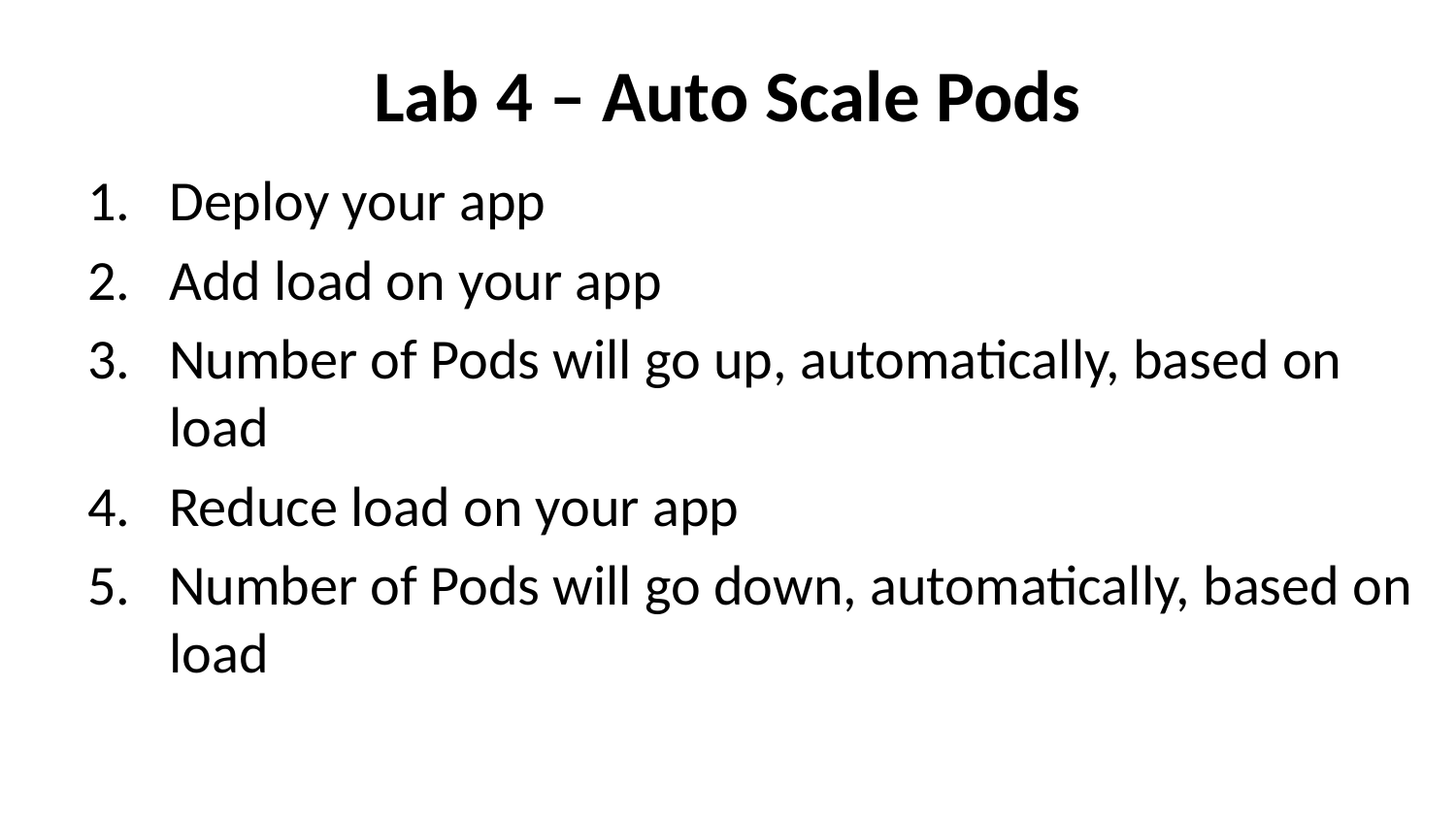

# Lab 4 – Auto Scale Pods
Deploy your app
Add load on your app
Number of Pods will go up, automatically, based on load
Reduce load on your app
Number of Pods will go down, automatically, based on load